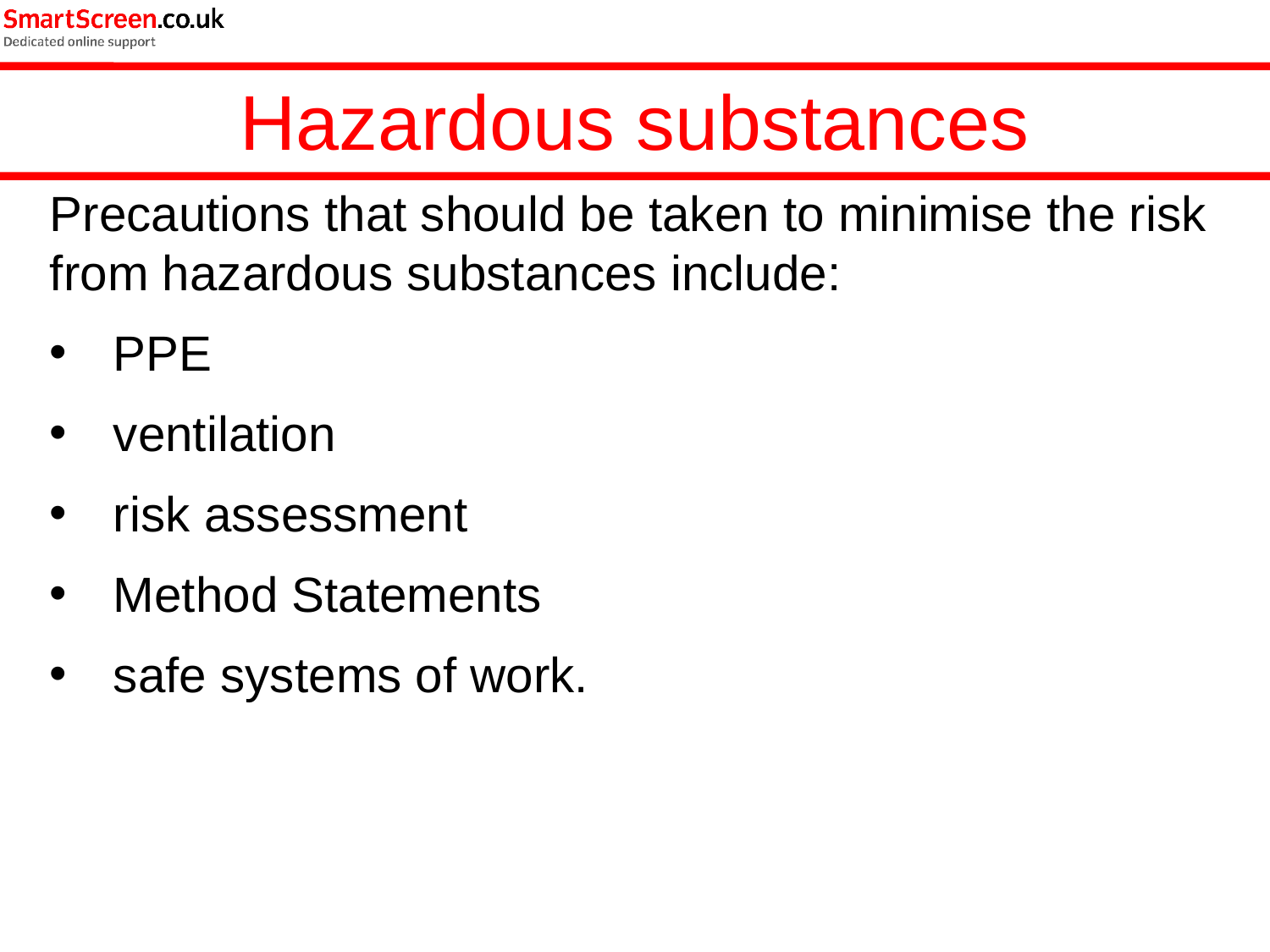

Hazardous substances
Precautions that should be taken to minimise the risk from hazardous substances include:
PPE
ventilation
risk assessment
Method Statements
safe systems of work.